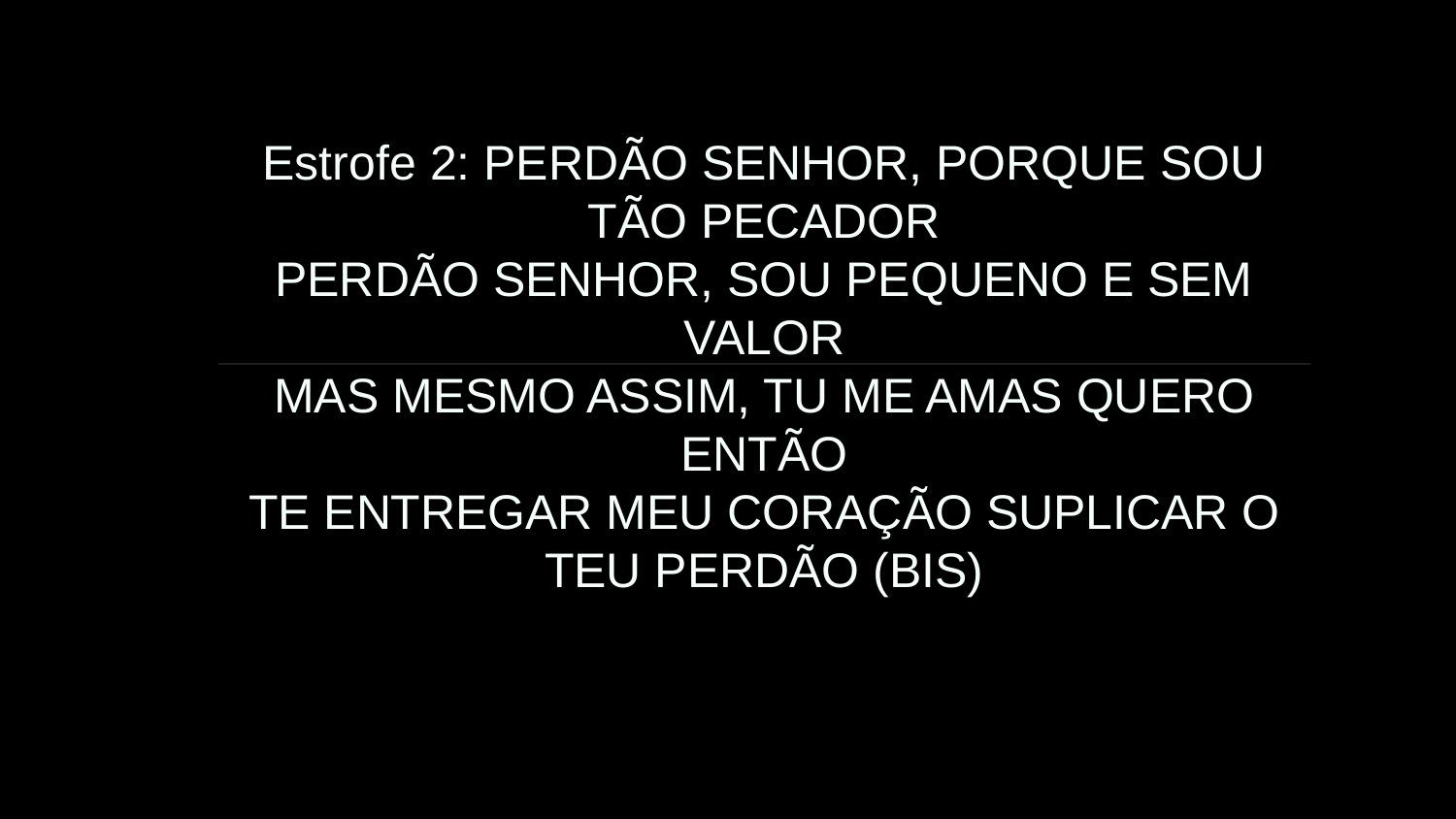

Estrofe 2: PERDÃO SENHOR, PORQUE SOU TÃO PECADOR
PERDÃO SENHOR, SOU PEQUENO E SEM VALOR
MAS MESMO ASSIM, TU ME AMAS QUERO ENTÃO
TE ENTREGAR MEU CORAÇÃO SUPLICAR O TEU PERDÃO (BIS)